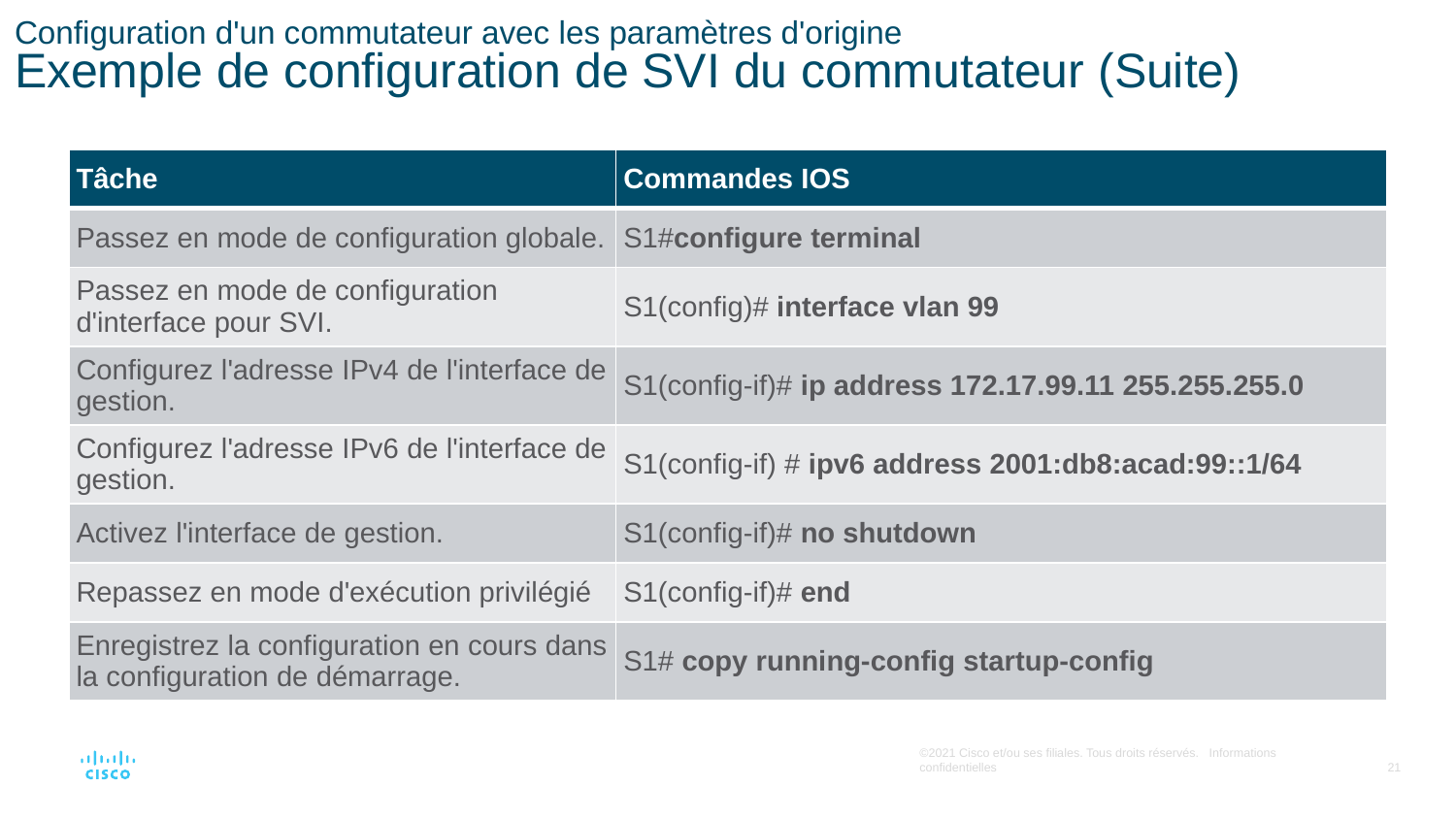

# Configuration d'un commutateur avec les paramètres d'origine Exemple de configuration de SVI du commutateur (Suite)
| Tâche | Commandes IOS |
| --- | --- |
| Passez en mode de configuration globale. | S1#configure terminal |
| Passez en mode de configuration d'interface pour SVI. | S1(config)# interface vlan 99 |
| Configurez l'adresse IPv4 de l'interface de gestion. | S1(config-if)# ip address 172.17.99.11 255.255.255.0 |
| Configurez l'adresse IPv6 de l'interface de gestion. | S1(config-if) # ipv6 address 2001:db8:acad:99::1/64 |
| Activez l'interface de gestion. | S1(config-if)# no shutdown |
| Repassez en mode d'exécution privilégié | S1(config-if)# end |
| Enregistrez la configuration en cours dans la configuration de démarrage. | S1# copy running-config startup-config |